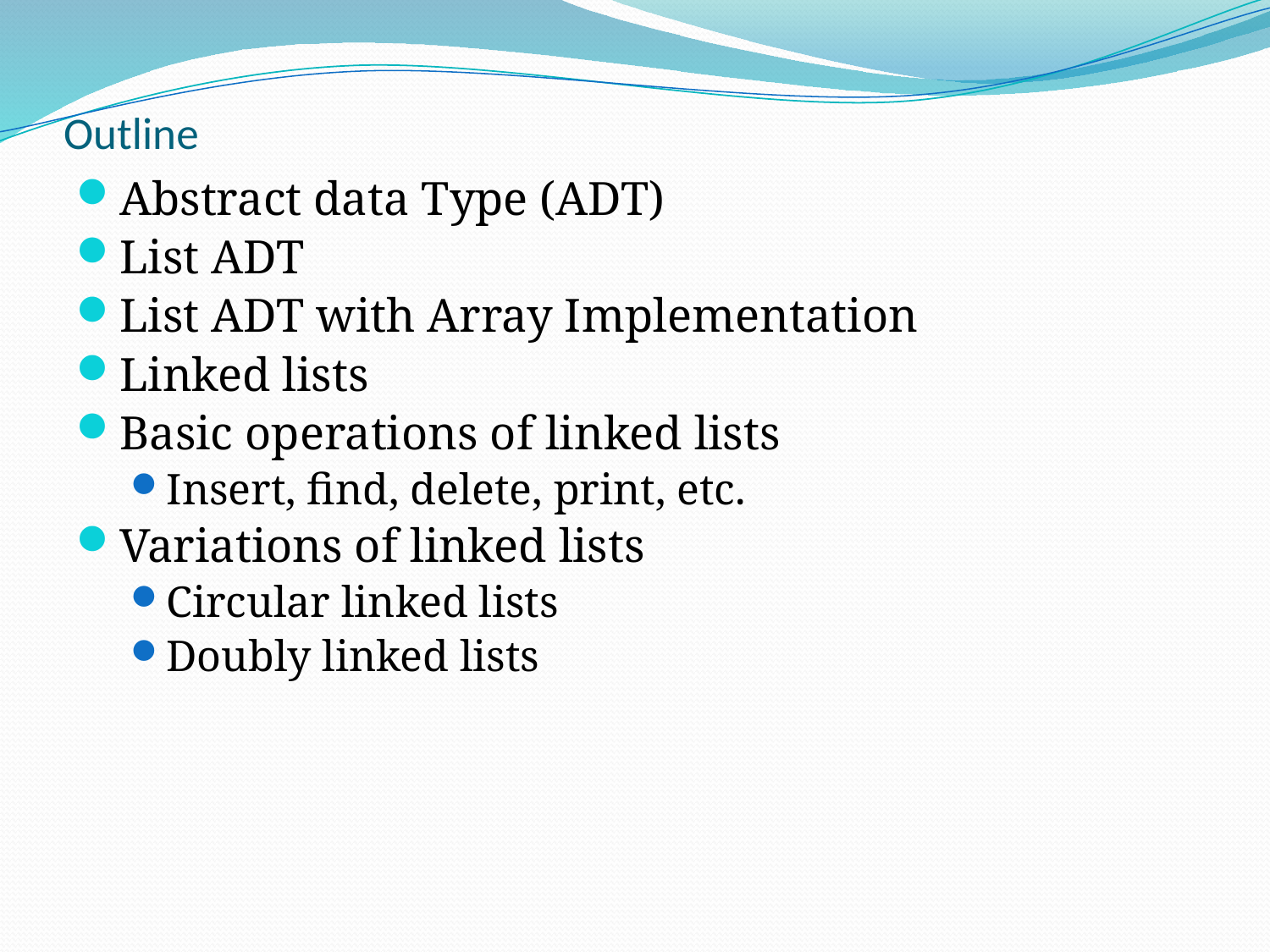

# Outline
Abstract data Type (ADT)
List ADT
List ADT with Array Implementation
Linked lists
Basic operations of linked lists
Insert, find, delete, print, etc.
Variations of linked lists
Circular linked lists
Doubly linked lists